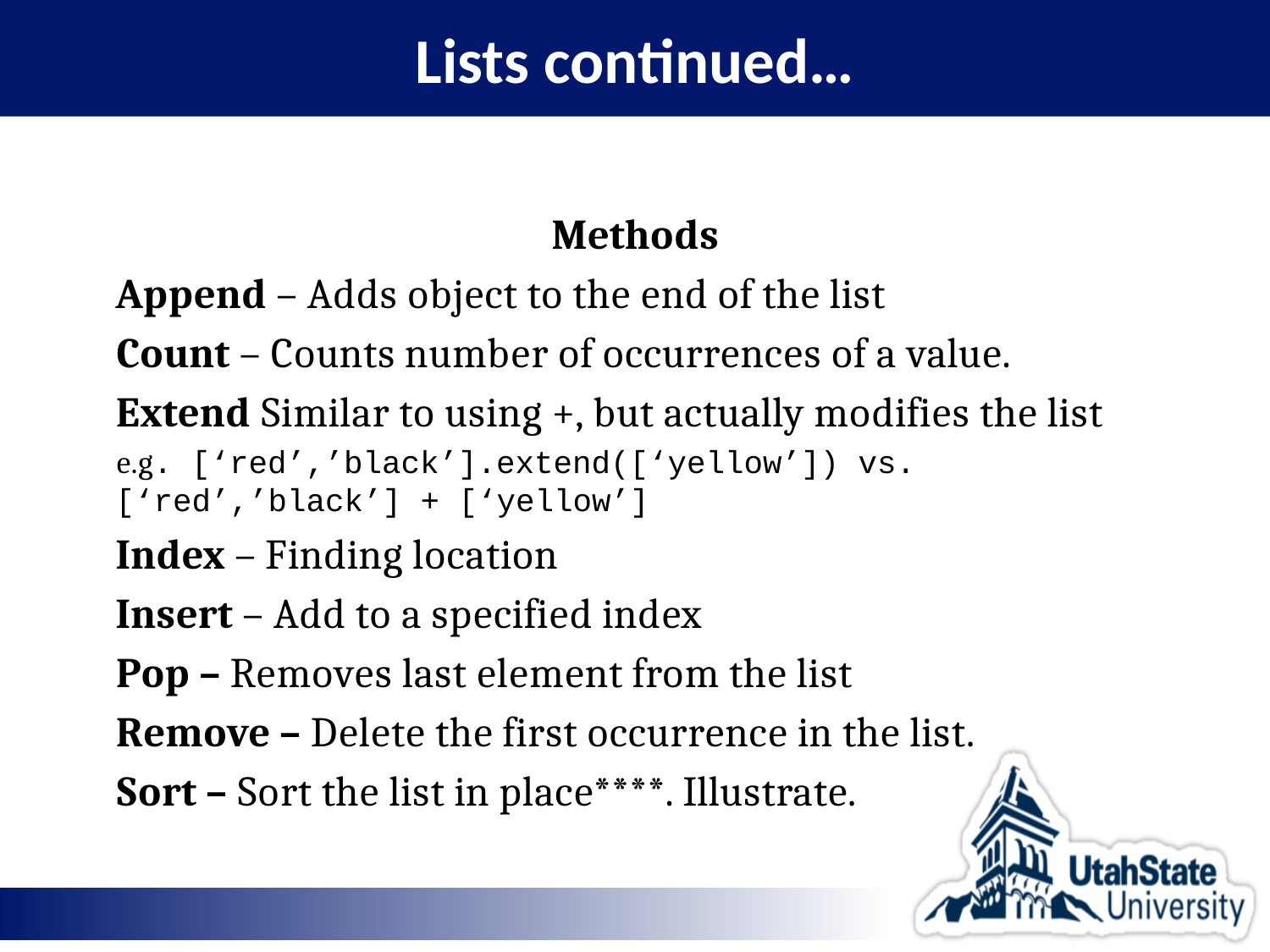

# Lists continued…
Methods
Append – Adds object to the end of the list
Count – Counts number of occurrences of a value.
Extend Similar to using +, but actually modifies the list
e.g. [‘red’,’black’].extend([‘yellow’]) vs. [‘red’,’black’] + [‘yellow’]
Index – Finding location
Insert – Add to a specified index
Pop – Removes last element from the list
Remove – Delete the first occurrence in the list.
Sort – Sort the list in place****. Illustrate.